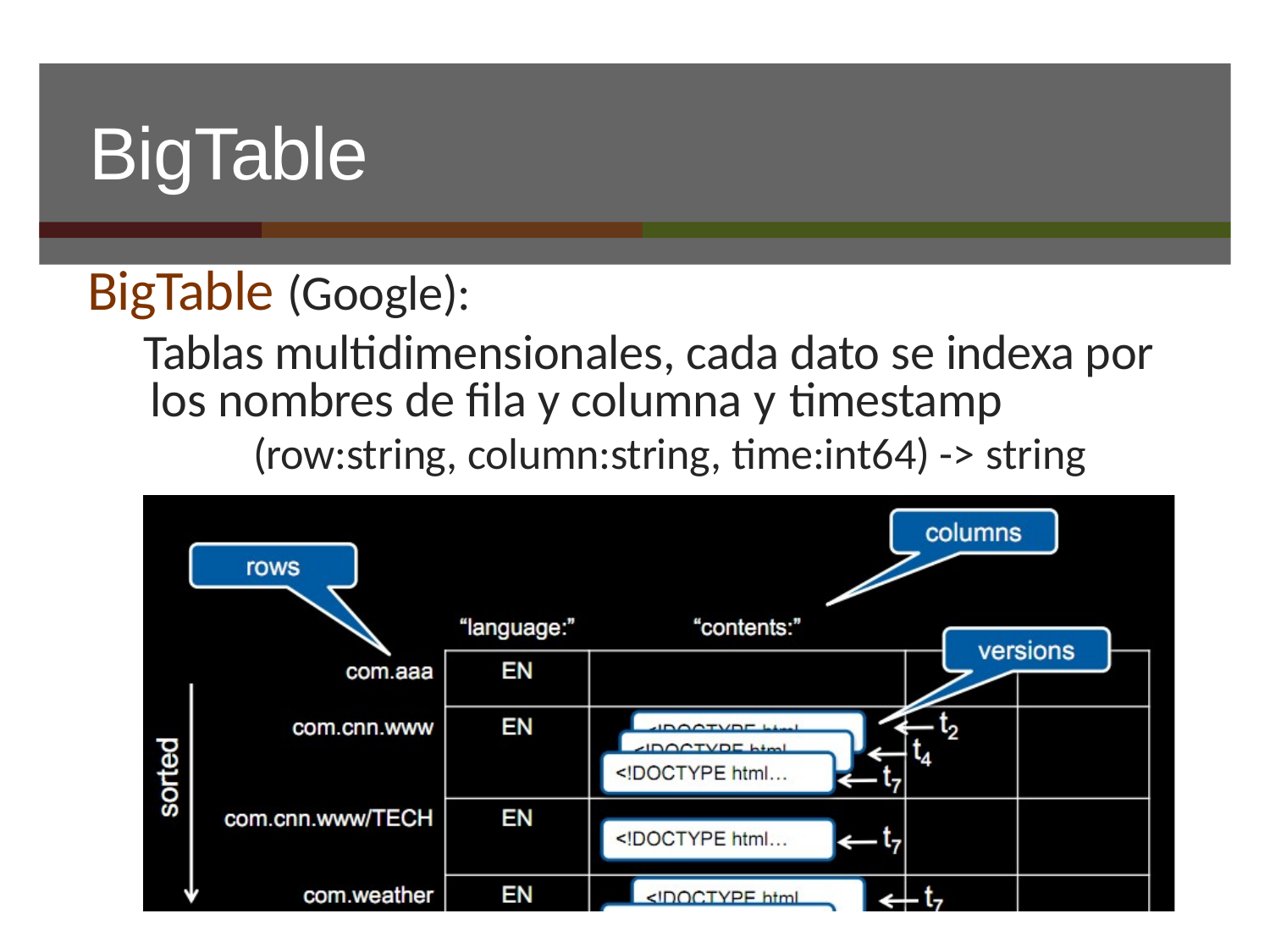

# BigTable
BigTable (Google):
Tablas multidimensionales, cada dato se indexa por  los nombres de fila y columna y timestamp
(row:string, column:string, time:int64) -> string